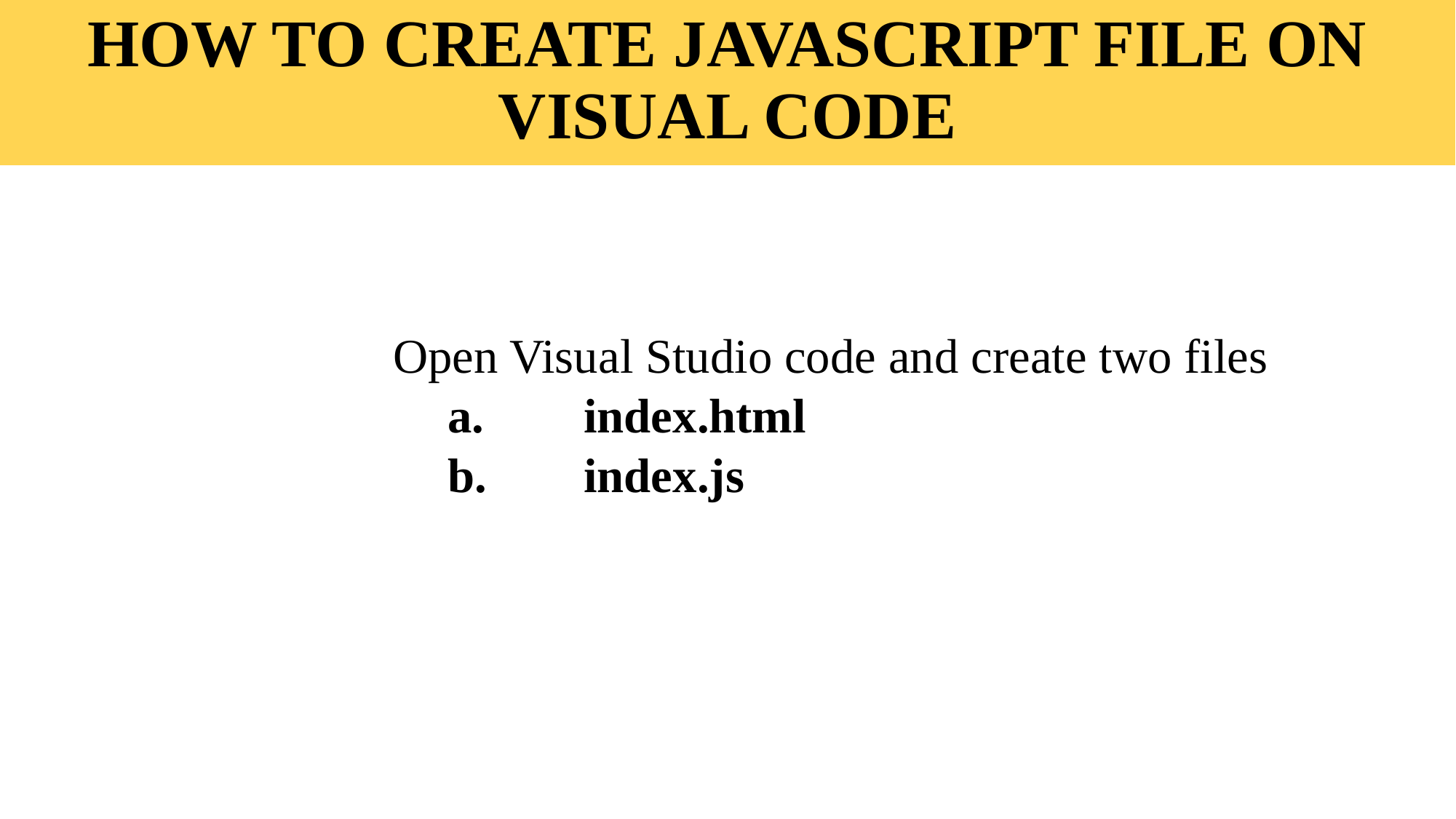

# HOW TO CREATE JAVASCRIPT FILE ON VISUAL CODE

Open Visual Studio code and create two files
	index.html
	index.js